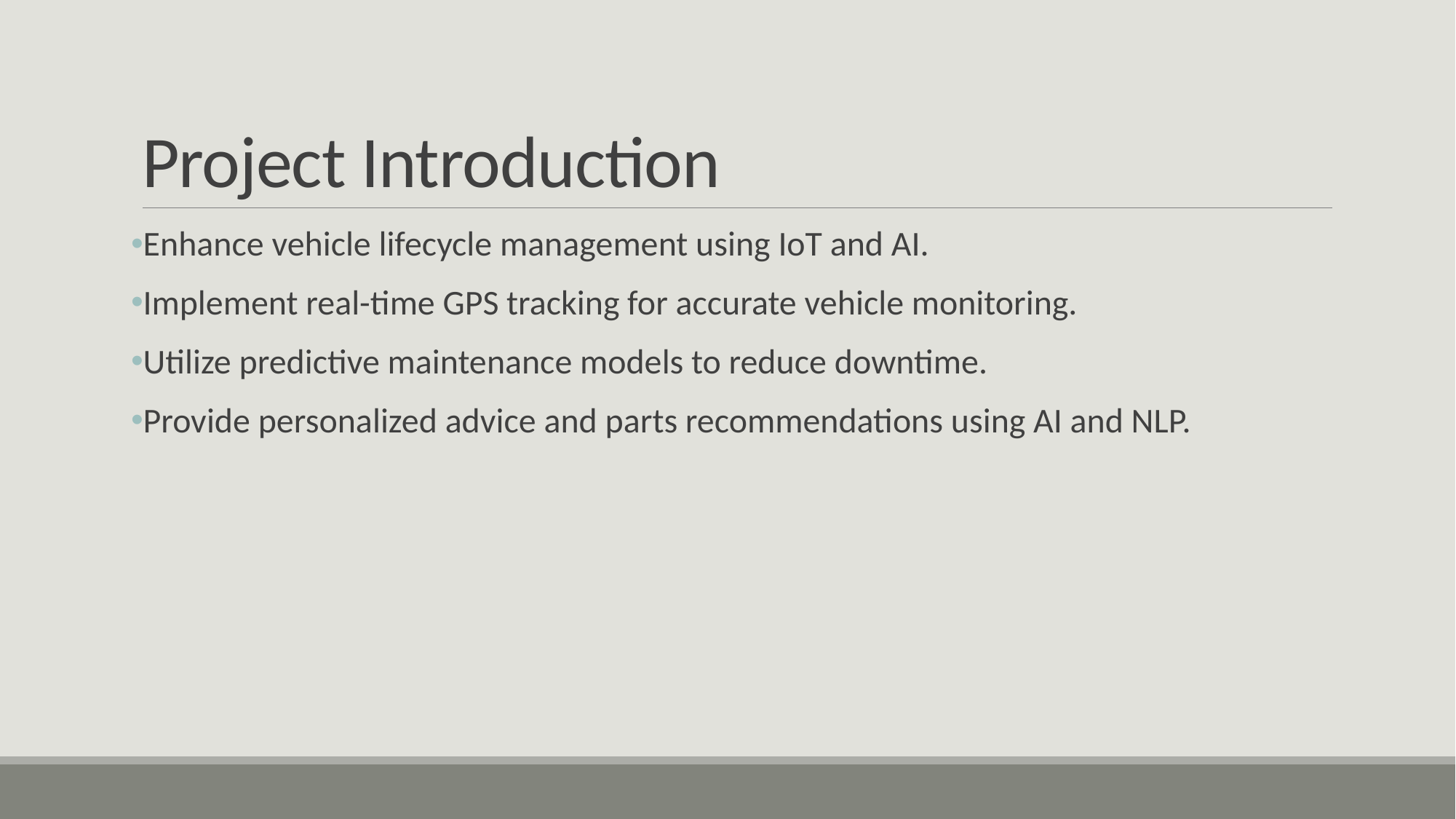

# Project Introduction
Enhance vehicle lifecycle management using IoT and AI.
Implement real-time GPS tracking for accurate vehicle monitoring.
Utilize predictive maintenance models to reduce downtime.
Provide personalized advice and parts recommendations using AI and NLP.